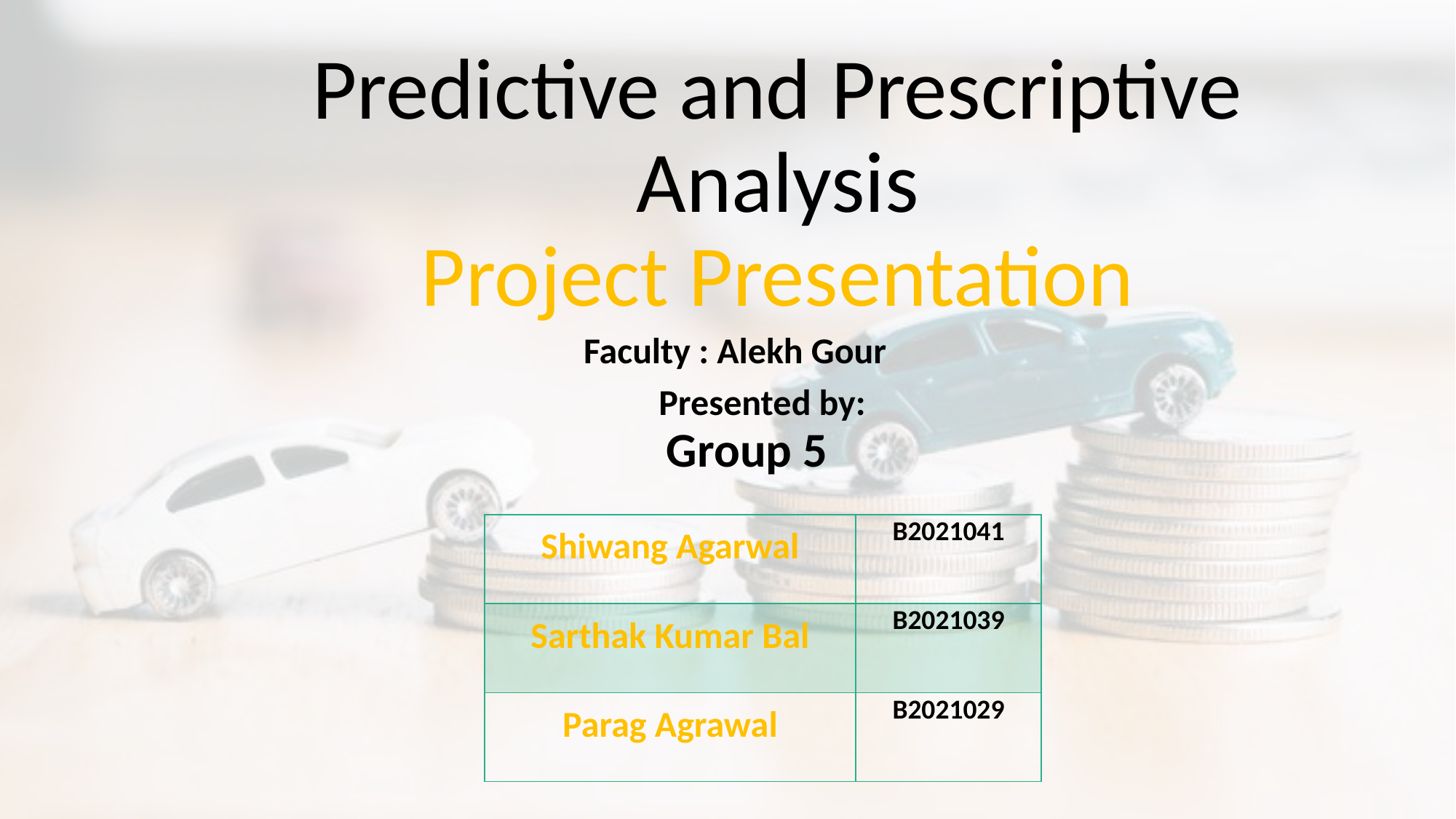

# Predictive and Prescriptive Analysis Project Presentation
Faculty : Alekh Gour
      Presented by:

Group 5
| Shiwang Agarwal | B2021041 |
| --- | --- |
| Sarthak Kumar Bal | B2021039 |
| Parag Agrawal | B2021029 |